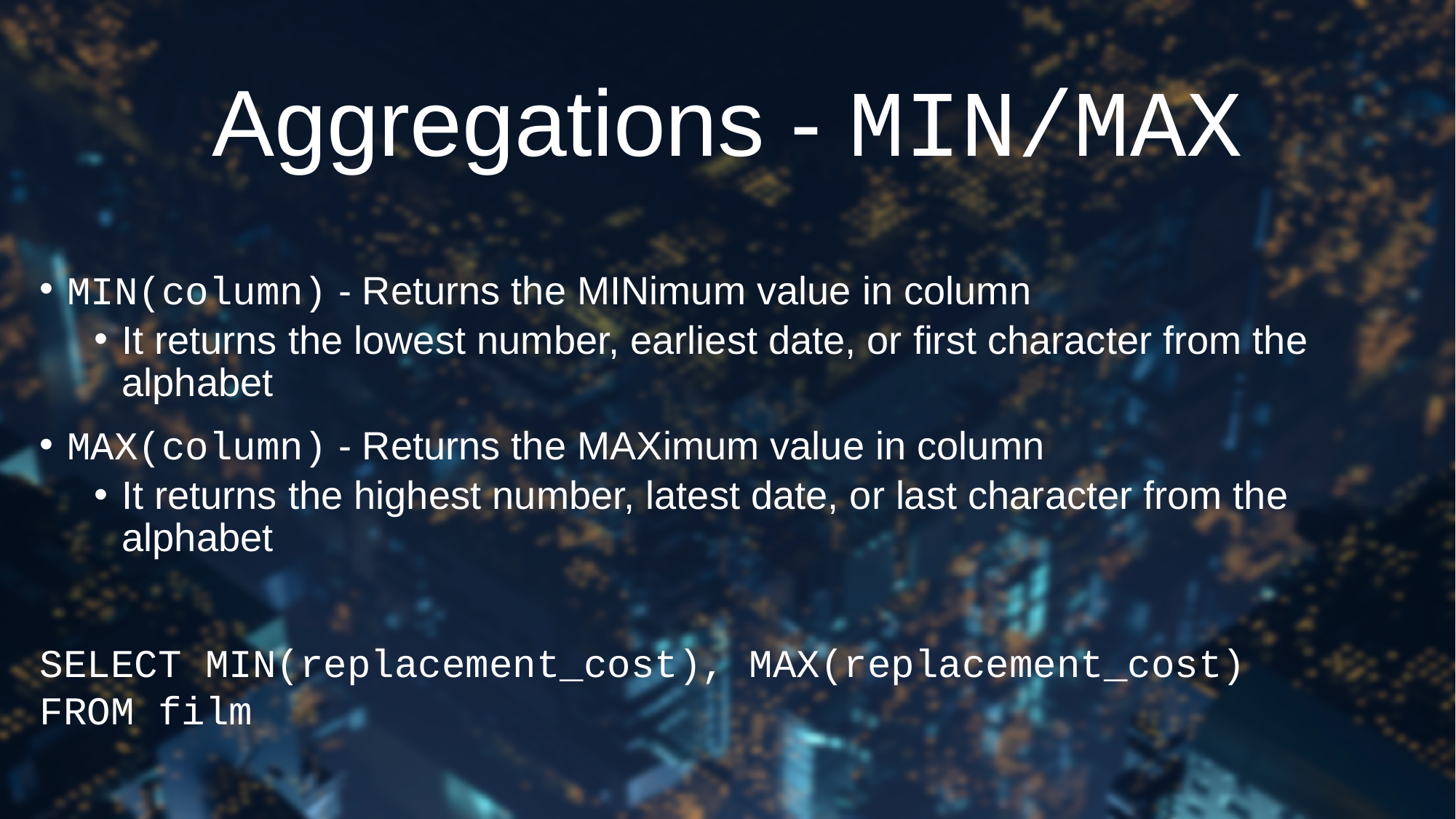

# Aggregations - MIN/MAX
MIN(column) - Returns the MINimum value in column
It returns the lowest number, earliest date, or first character from the alphabet
MAX(column) - Returns the MAXimum value in column
It returns the highest number, latest date, or last character from the alphabet

SELECT MIN(replacement_cost), MAX(replacement_cost)
FROM film